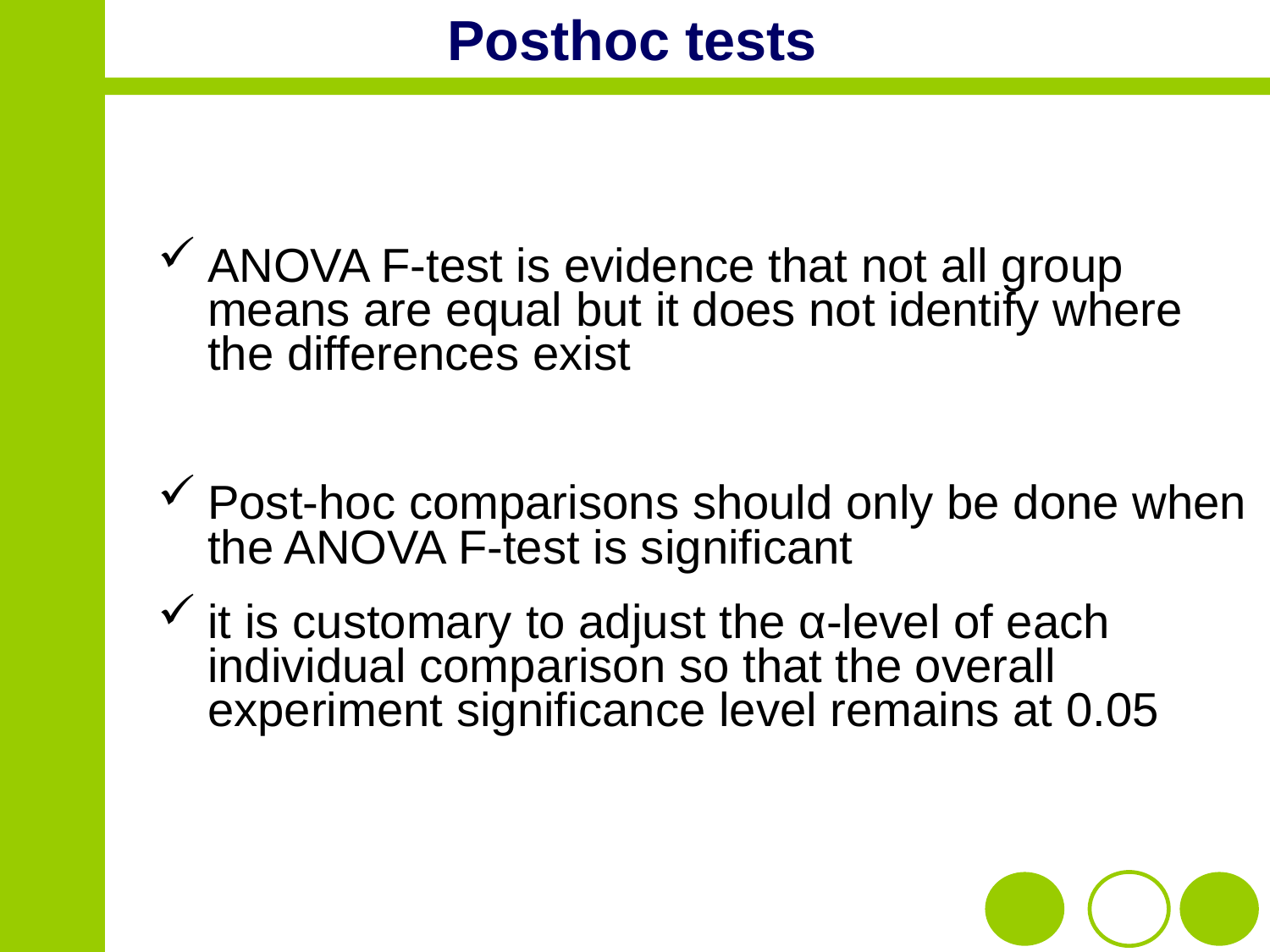

# Posthoc tests

ANOVA F-test is evidence that not all group means are equal but it does not identify where the differences exist

Post-hoc comparisons should only be done when the ANOVA F-test is significant
it is customary to adjust the α-level of each individual comparison so that the overall experiment significance level remains at 0.05